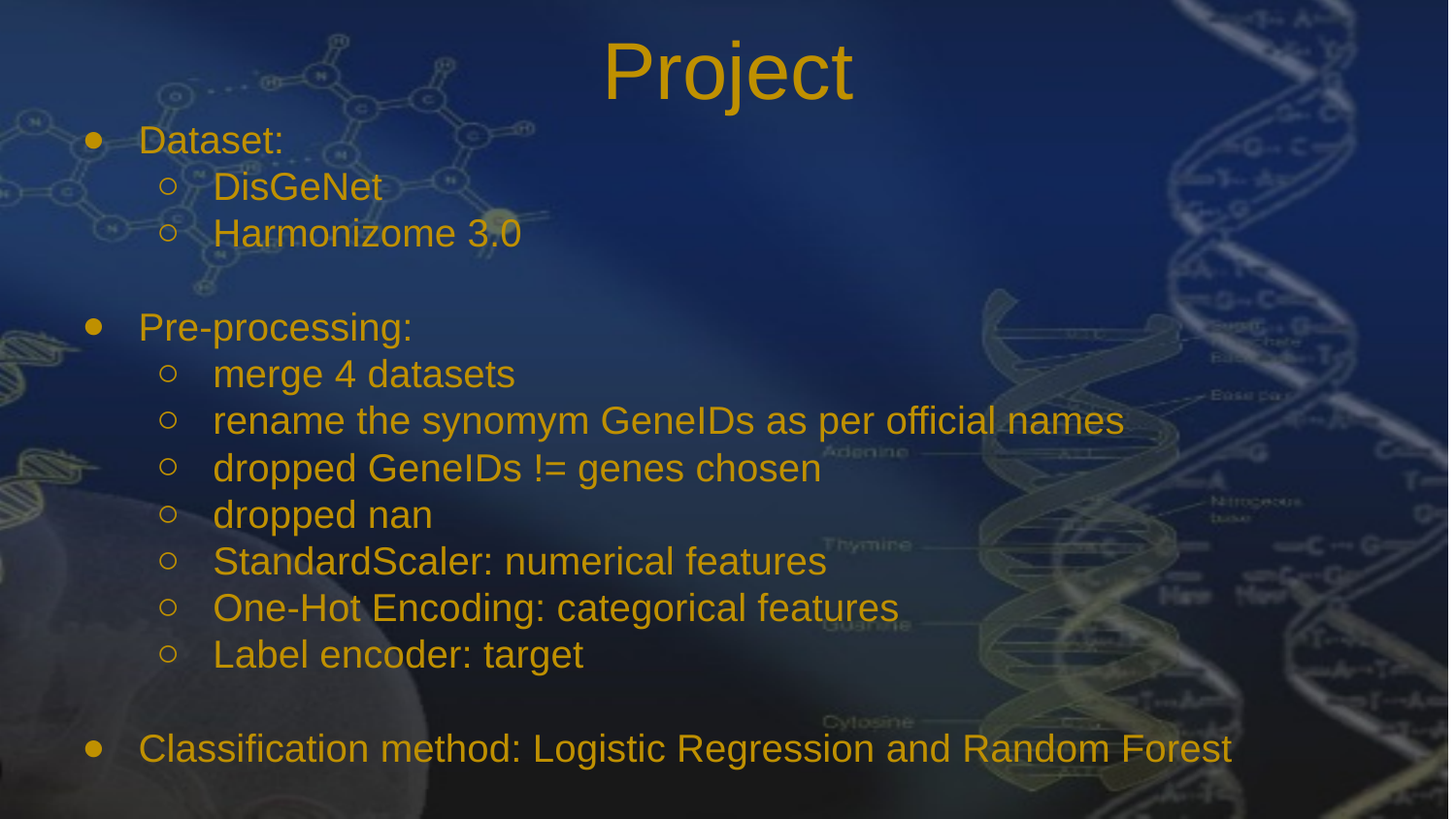

Project
# Dataset:
DisGeNet
Harmonizome 3.0

Pre-processing:
merge 4 datasets
rename the synomym GeneIDs as per official names
dropped GeneIDs != genes chosen
dropped nan
StandardScaler: numerical features
One-Hot Encoding: categorical features
Label encoder: target

Classification method: Logistic Regression and Random Forest